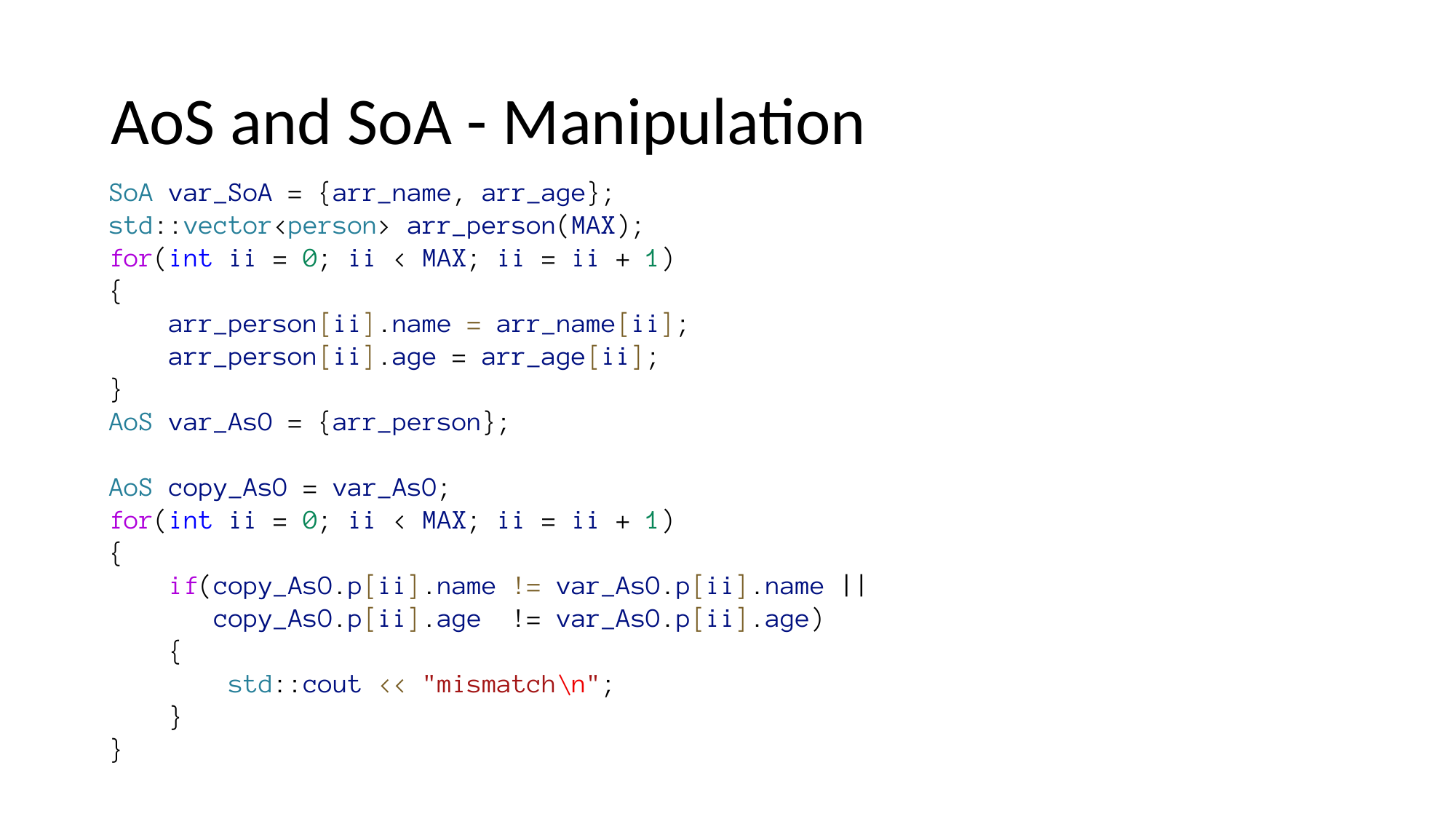

# AoS and SoA - Manipulation
    SoA var_SoA = {arr_name, arr_age};
    std::vector<person> arr_person(MAX);
    for(int ii = 0; ii < MAX; ii = ii + 1)
    {
        arr_person[ii].name = arr_name[ii];
        arr_person[ii].age = arr_age[ii];
    }
    AoS var_AsO = {arr_person};
    AoS copy_AsO = var_AsO;
    for(int ii = 0; ii < MAX; ii = ii + 1)
    {
        if(copy_AsO.p[ii].name != var_AsO.p[ii].name ||
           copy_AsO.p[ii].age  != var_AsO.p[ii].age)
        {
            std::cout << "mismatch\n";
        }
    }